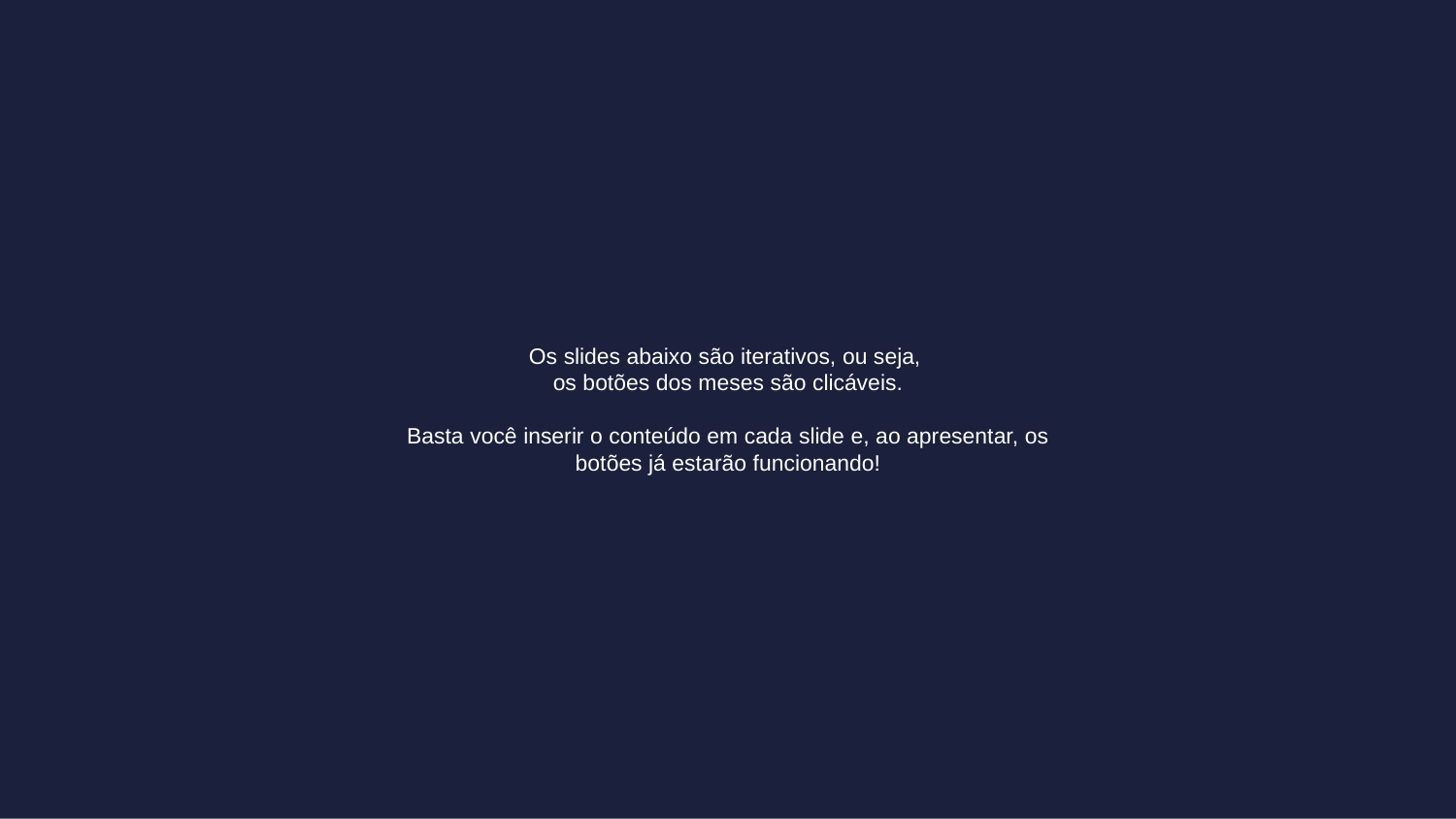

Os slides abaixo são iterativos, ou seja,
os botões dos meses são clicáveis.

Basta você inserir o conteúdo em cada slide e, ao apresentar, os botões já estarão funcionando!